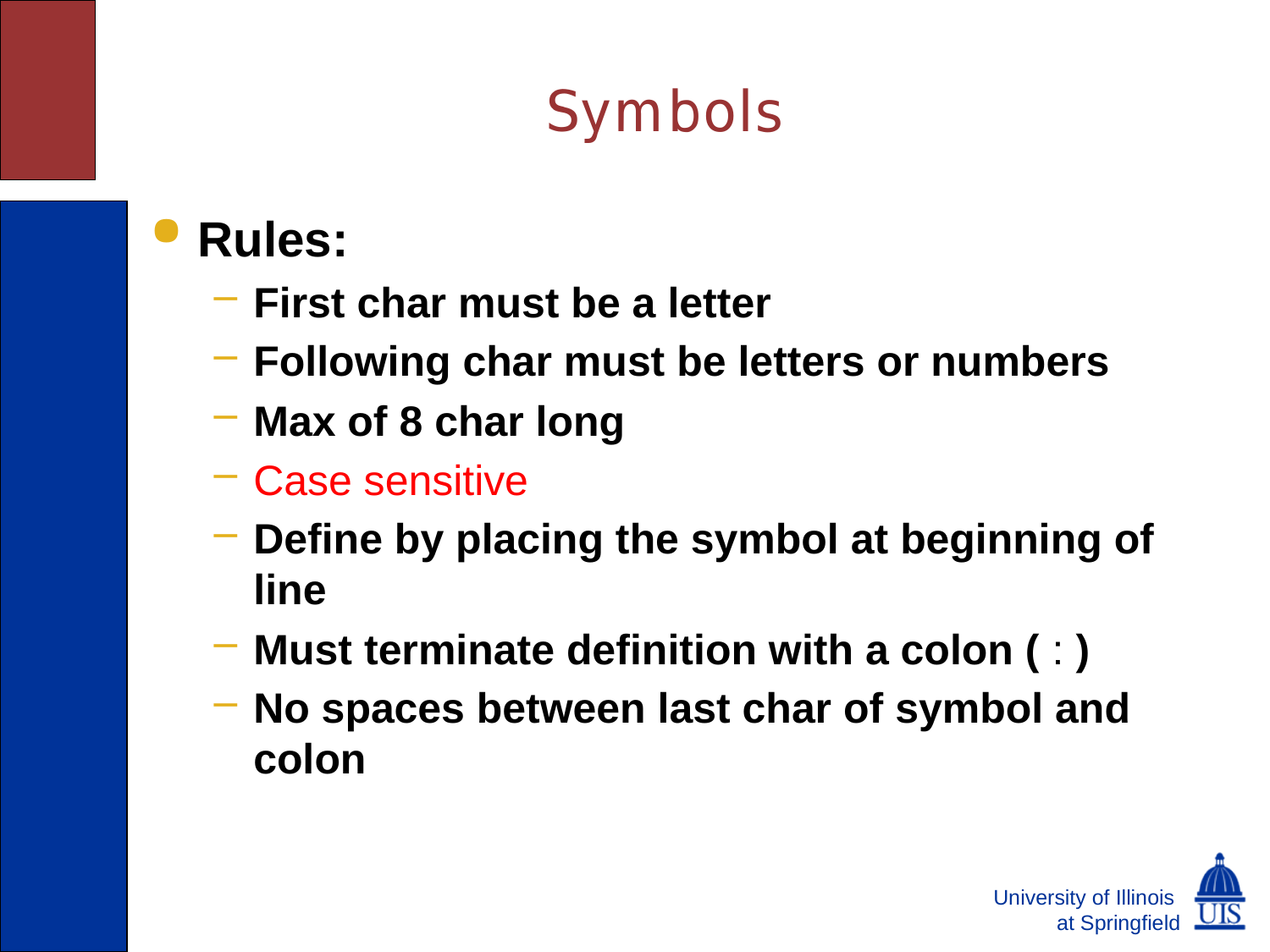

Symbols
Rules:
First char must be a letter
Following char must be letters or numbers
Max of 8 char long
Case sensitive
Define by placing the symbol at beginning of line
Must terminate definition with a colon ( : )
No spaces between last char of symbol and colon